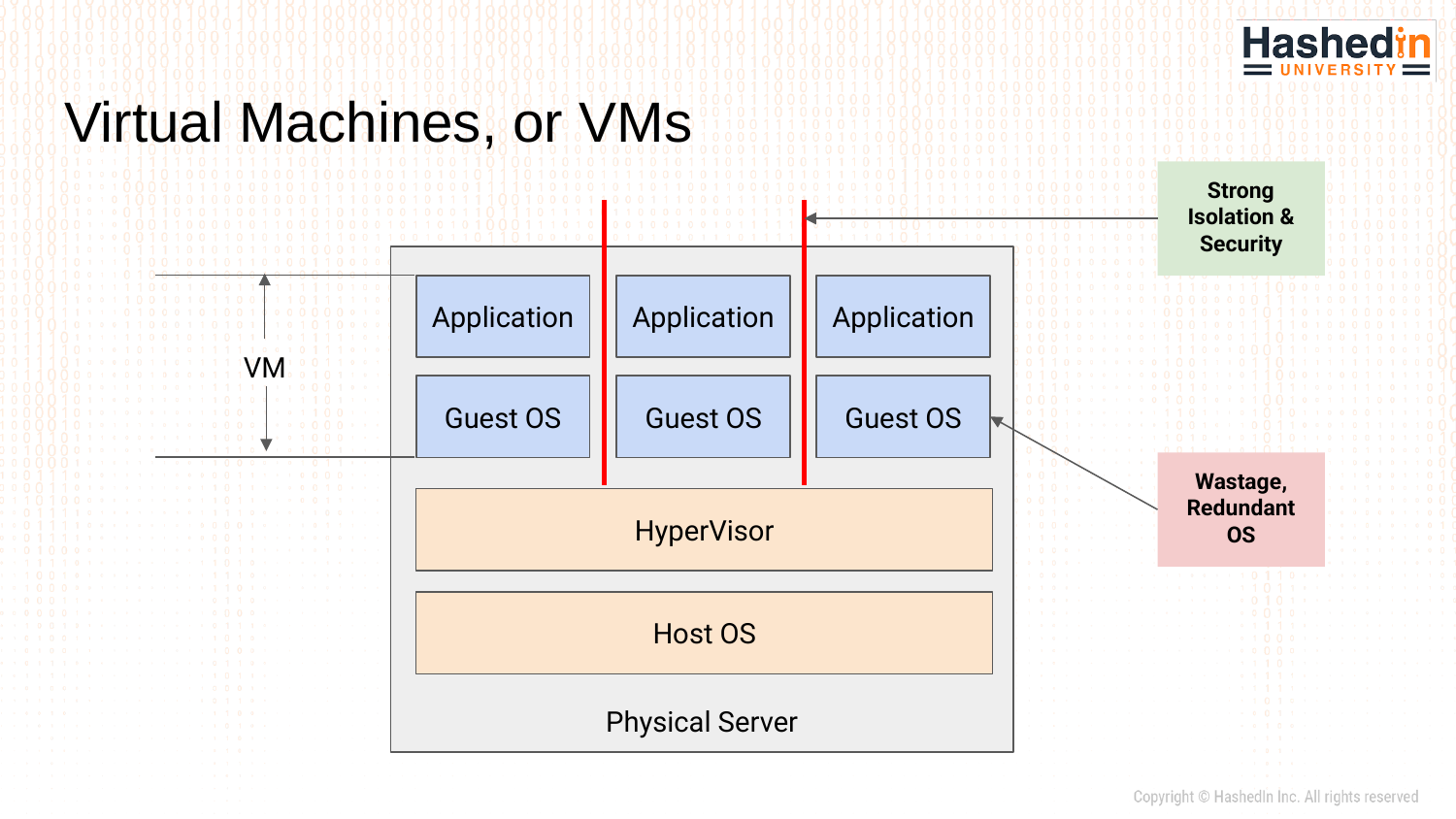

# Virtual Machines, or VMs
Strong Isolation &
Security
Physical Server
Application
Application
Application
VM
Guest OS
Guest OS
Guest OS
Wastage, Redundant OS
HyperVisor
Host OS